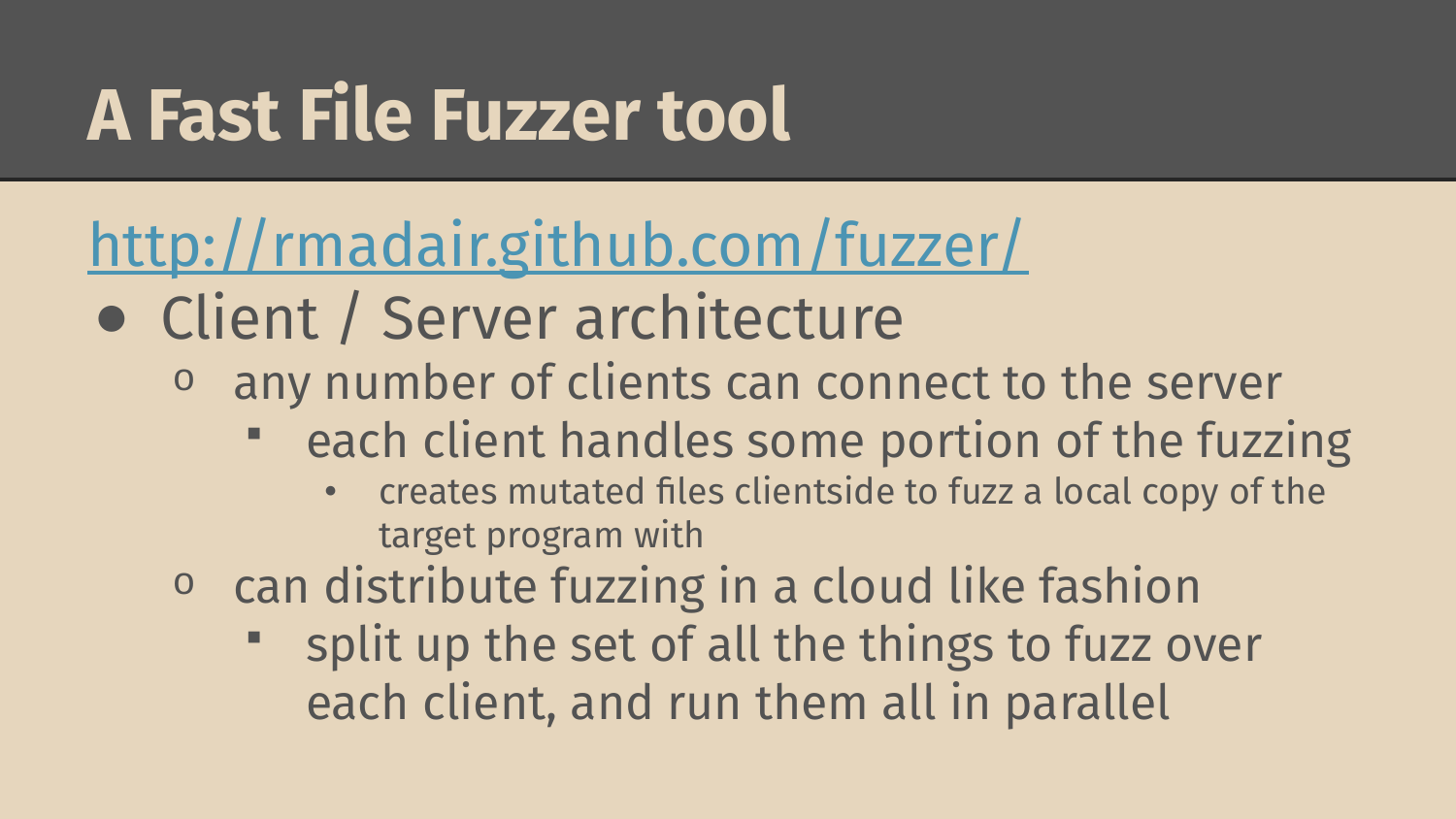

# A Fast File Fuzzer tool
http://rmadair.github.com/fuzzer/
Client / Server architecture
any number of clients can connect to the server
each client handles some portion of the fuzzing
creates mutated files clientside to fuzz a local copy of the target program with
can distribute fuzzing in a cloud like fashion
split up the set of all the things to fuzz over each client, and run them all in parallel